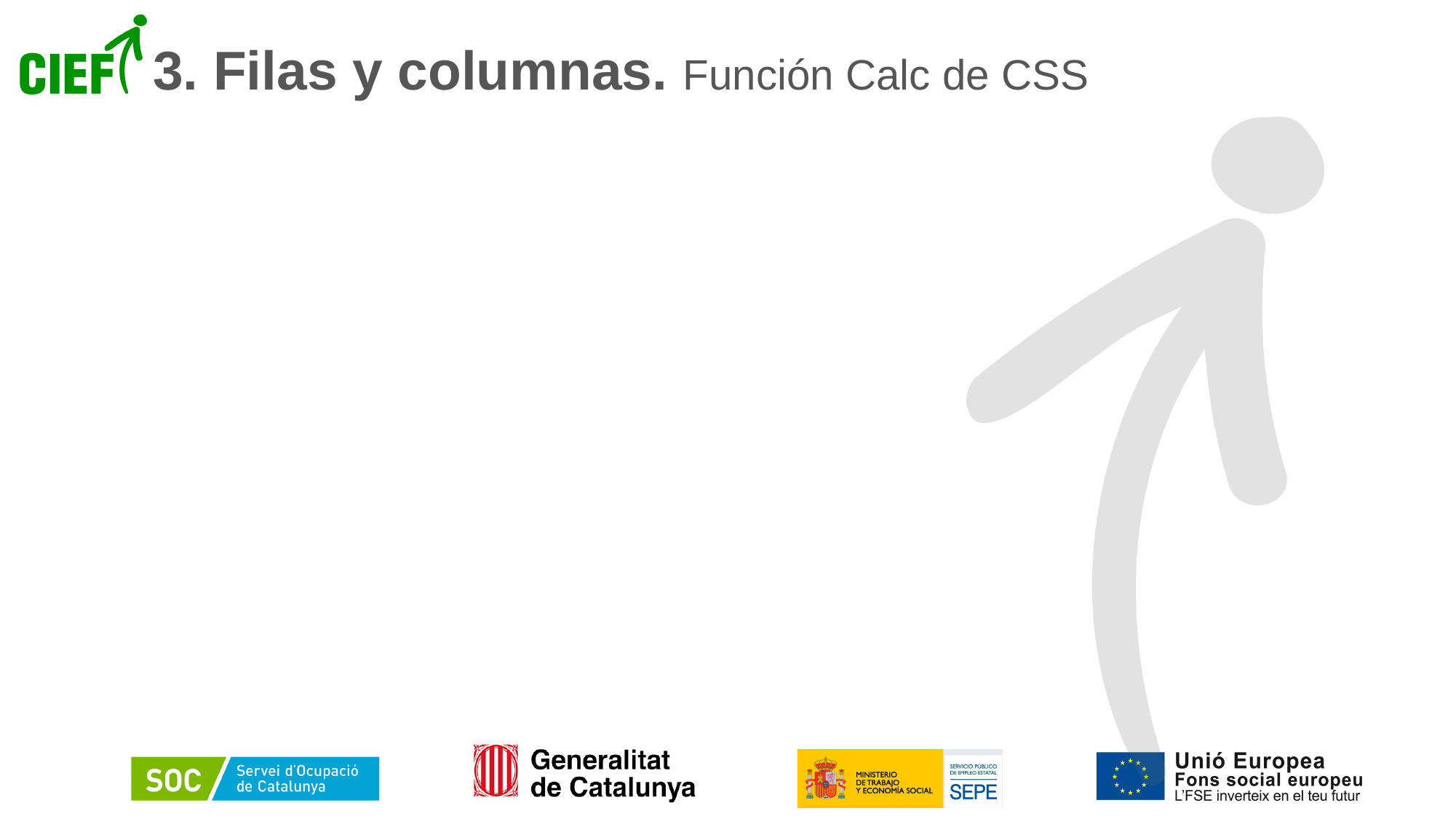

# 3. Filas y columnas. Función Calc de CSS

19